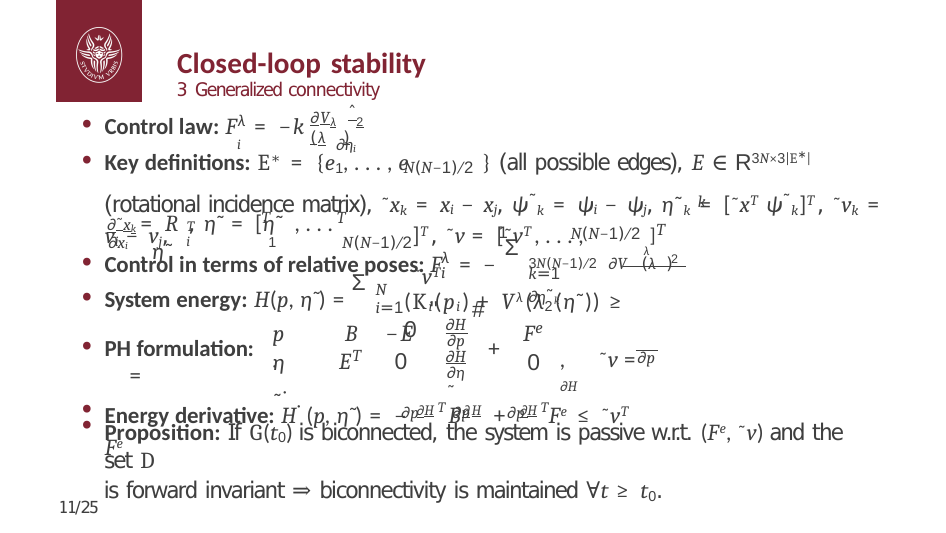

# Closed-loop stability
3 Generalized connectivity
ˆ
∂V (λ )
λ
Control law: F  = −k
λ  2
i	∂ηi
Key definitions: E∗ = {e1, . . . , e
} (all possible edges), E ∈ R3N×3|E∗|
N(N−1)/2
(rotational incidence matrix), ˜xk = xi − xj, ψ˜k = ψi − ψj, η˜k = [˜xT ψ˜k]T , ˜vk = vi − vj,
k
]T
∂˜xk	T
T	T
= R , η˜ = [η˜ , . . . , η˜
]T , ˜v = [˜vT , . . . , ˜vT
1
∂xi	i	1	N(N−1)/2
N(N−1)/2
Σ
λ
3N(N−1)/2 ∂V  (λ )
λ
Control in terms of relative poses: F  = −
2
i
k=1	∂η˜k
Σ

N
i=1
System energy: H(p, η˜) =
(Ki(pi) + Vλ(λ2(η˜)) ≥ 0
"	#

∂H
e
p˙
B	−E
F
∂p
PH formulation:	=
+
,	˜v = ∂H

T
∂H
∂p
E	0
0
η˜˙

∂η˜
Energy derivative: H˙ (p, η˜) = − ∂H TB∂H + ∂H TFe ≤ ˜vT Fe
∂p	∂p	∂p
Proposition: If G(t0) is biconnected, the system is passive w.r.t. (Fe, ˜v) and the set D
is forward invariant ⇒ biconnectivity is maintained ∀t ≥ t0.
11/25